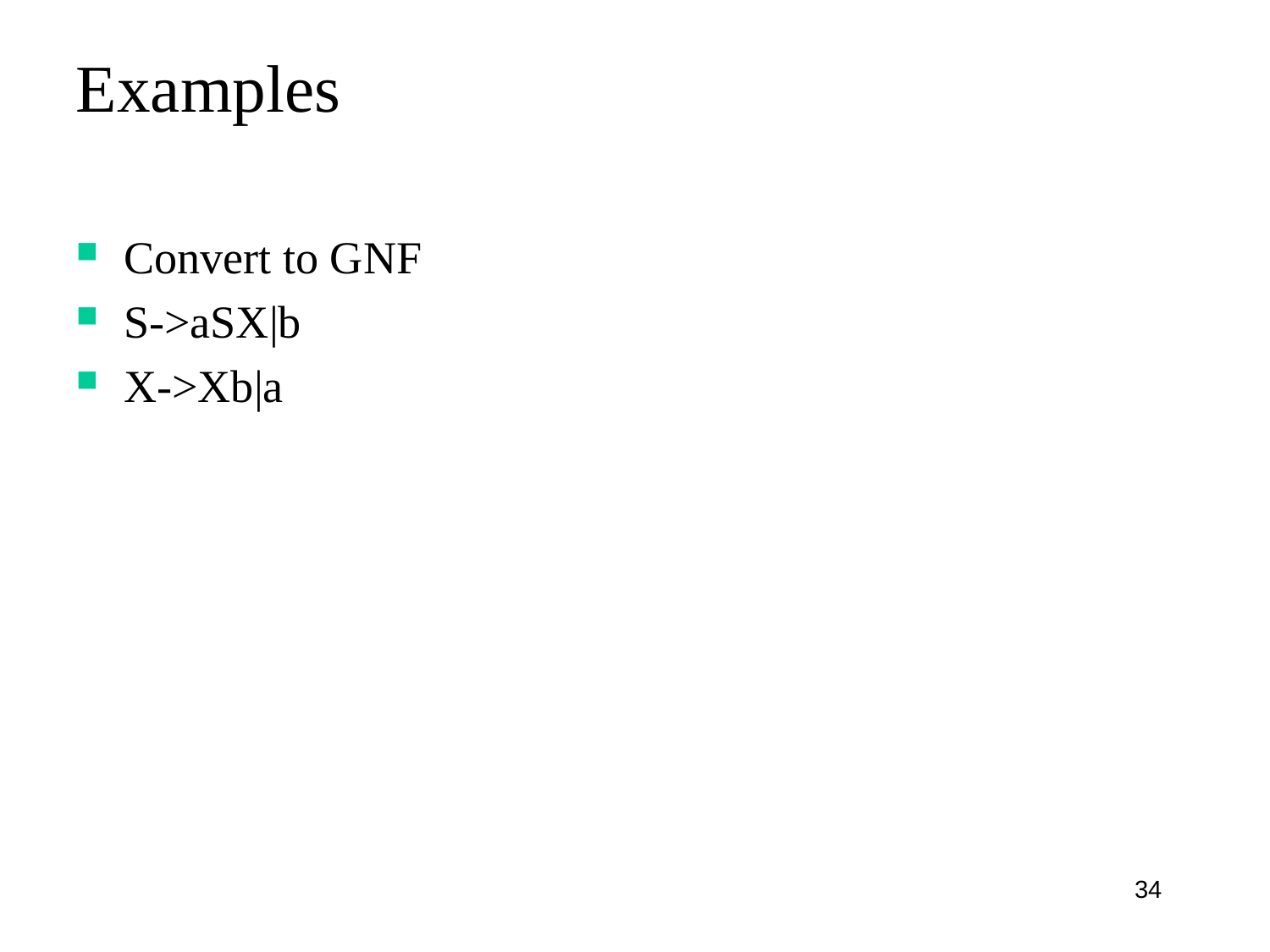

Examples
Convert to GNF
S->aSX|b
X->Xb|a

34